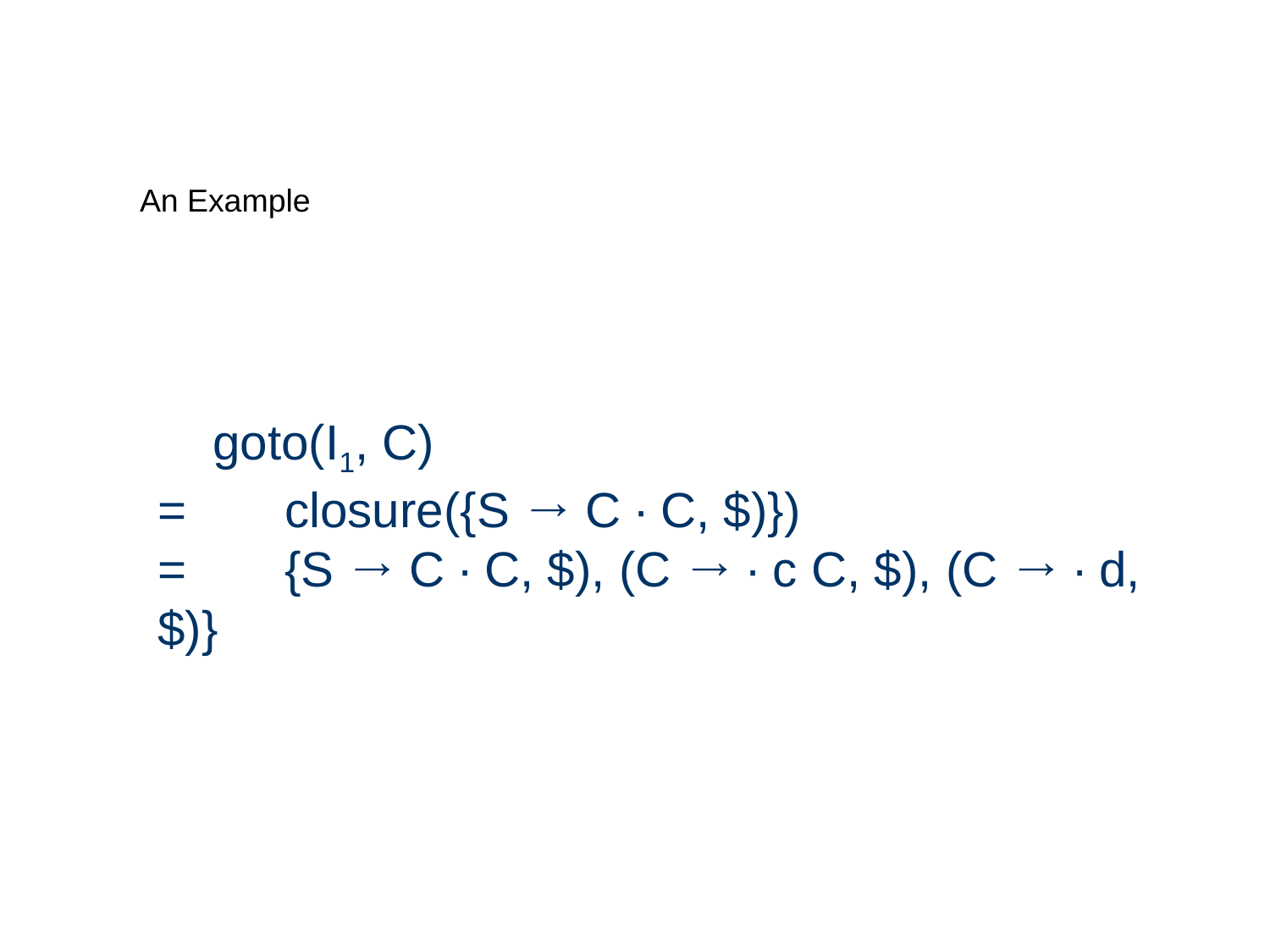

# An Example
goto(I1, C)
=	closure({S → C ∙ C, $)})
=	{S → C ∙ C, $), (C → ∙ c C, $), (C → ∙ d, $)}